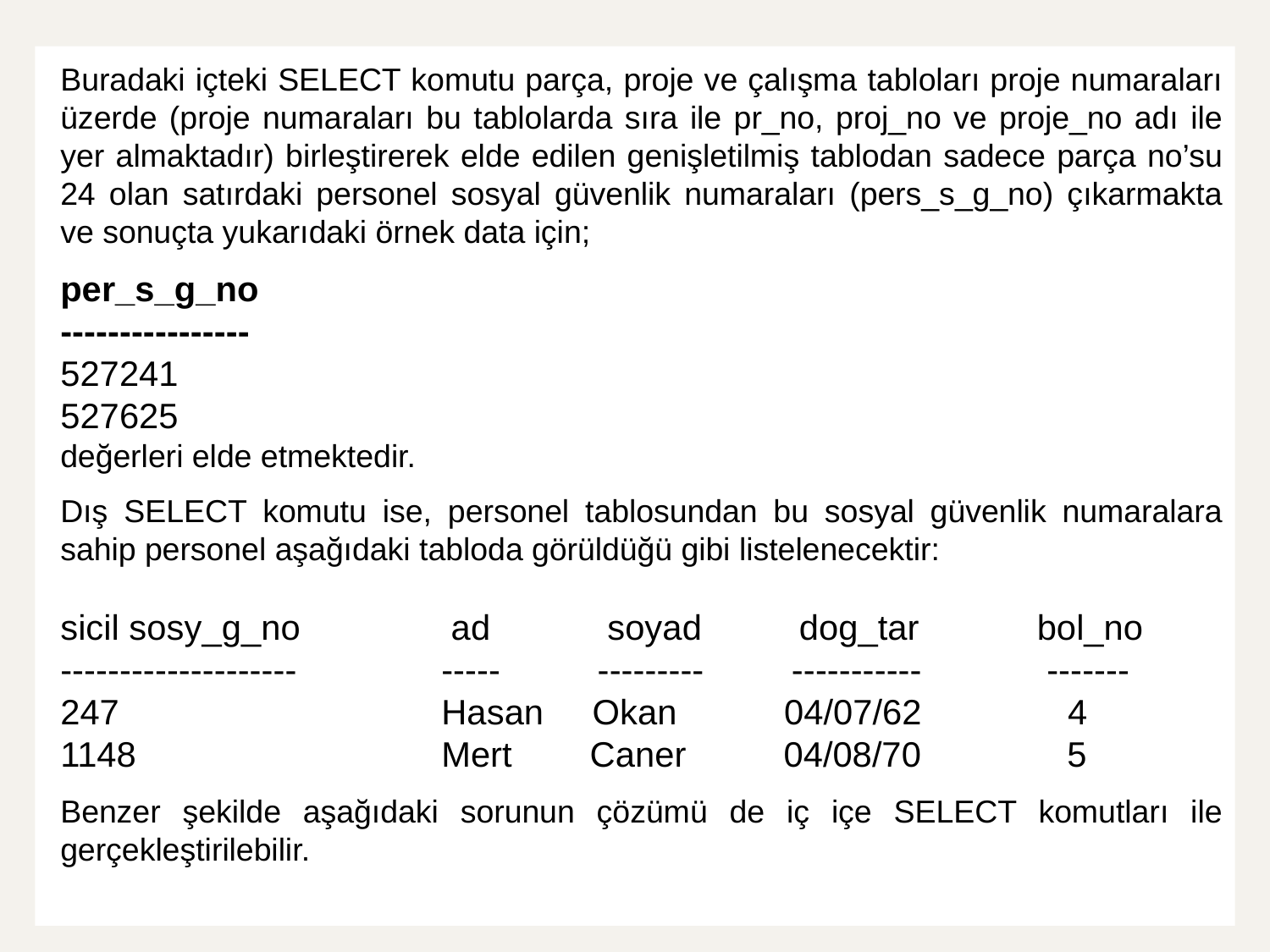

Buradaki içteki SELECT komutu parça, proje ve çalışma tabloları proje numaraları üzerde (proje numaraları bu tablolarda sıra ile pr_no, proj_no ve proje_no adı ile yer almaktadır) birleştirerek elde edilen genişletilmiş tablodan sadece parça no’su 24 olan satırdaki personel sosyal güvenlik numaraları (pers_s_g_no) çıkarmakta ve sonuçta yukarıdaki örnek data için;

per_s_g_no
----------------
527241
527625
değerleri elde etmektedir.

Dış SELECT komutu ise, personel tablosundan bu sosyal güvenlik numaralara sahip personel aşağıdaki tabloda görüldüğü gibi listelenecektir:

sicil sosy_g_no	  	 ad	    soyad          dog_tar	         bol_no
--------------------	    	-----   	   ---------         -----------	          -------
247	               	Hasan     Okan           04/07/62               4
1148                		Mert        Caner          04/08/70               5

Benzer şekilde aşağıdaki sorunun çözümü de iç içe SELECT komutları ile gerçekleştirilebilir.